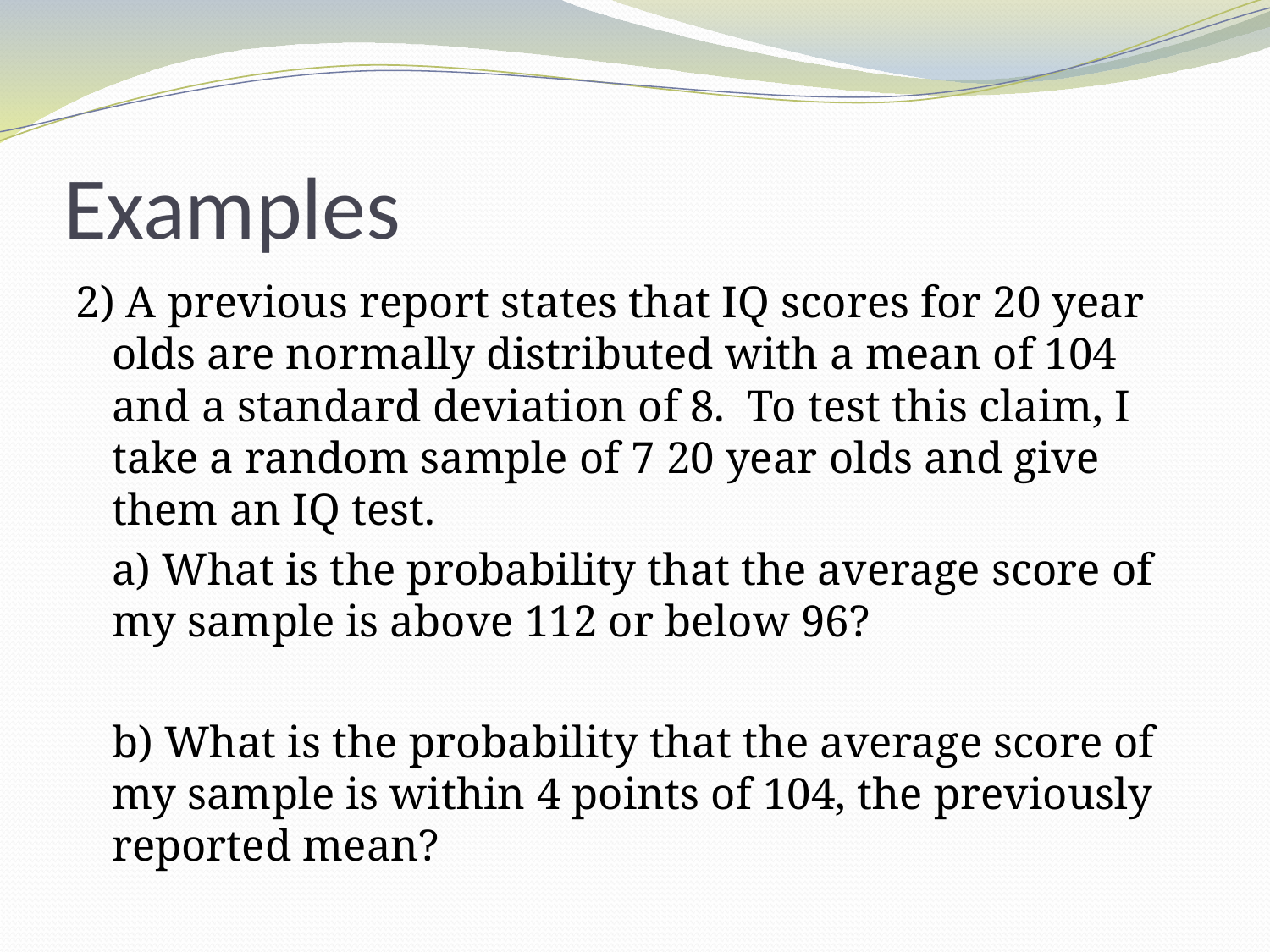

# Examples
2) A previous report states that IQ scores for 20 year olds are normally distributed with a mean of 104 and a standard deviation of 8.  To test this claim, I take a random sample of 7 20 year olds and give them an IQ test.
		a) What is the probability that the average score of my sample is above 112 or below 96?

		b) What is the probability that the average score of my sample is within 4 points of 104, the previously reported mean?